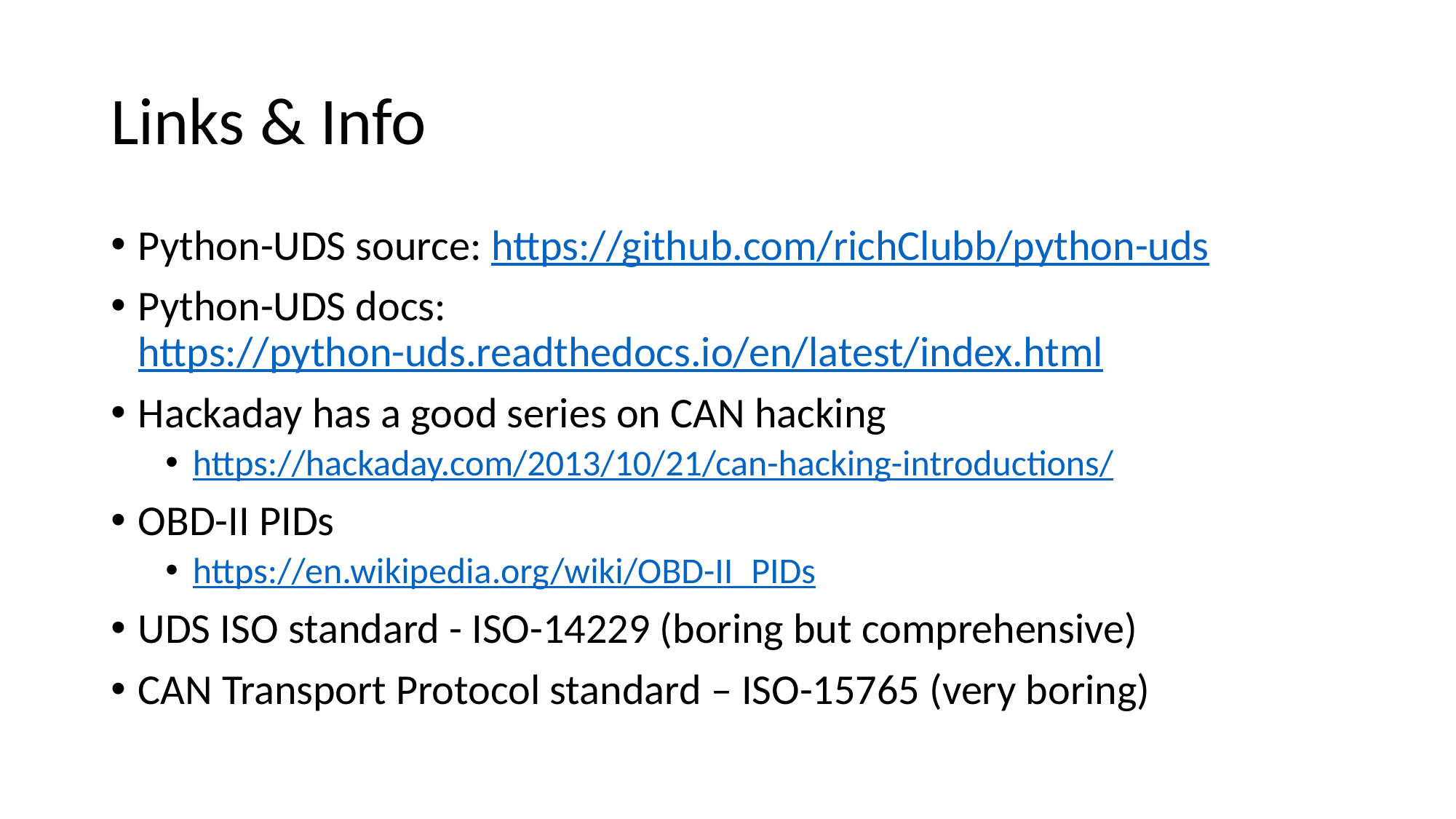

# Links & Info
Python-UDS source: https://github.com/richClubb/python-uds
Python-UDS docs: https://python-uds.readthedocs.io/en/latest/index.html
Hackaday has a good series on CAN hacking
https://hackaday.com/2013/10/21/can-hacking-introductions/
OBD-II PIDs
https://en.wikipedia.org/wiki/OBD-II_PIDs
UDS ISO standard - ISO-14229 (boring but comprehensive)
CAN Transport Protocol standard – ISO-15765 (very boring)